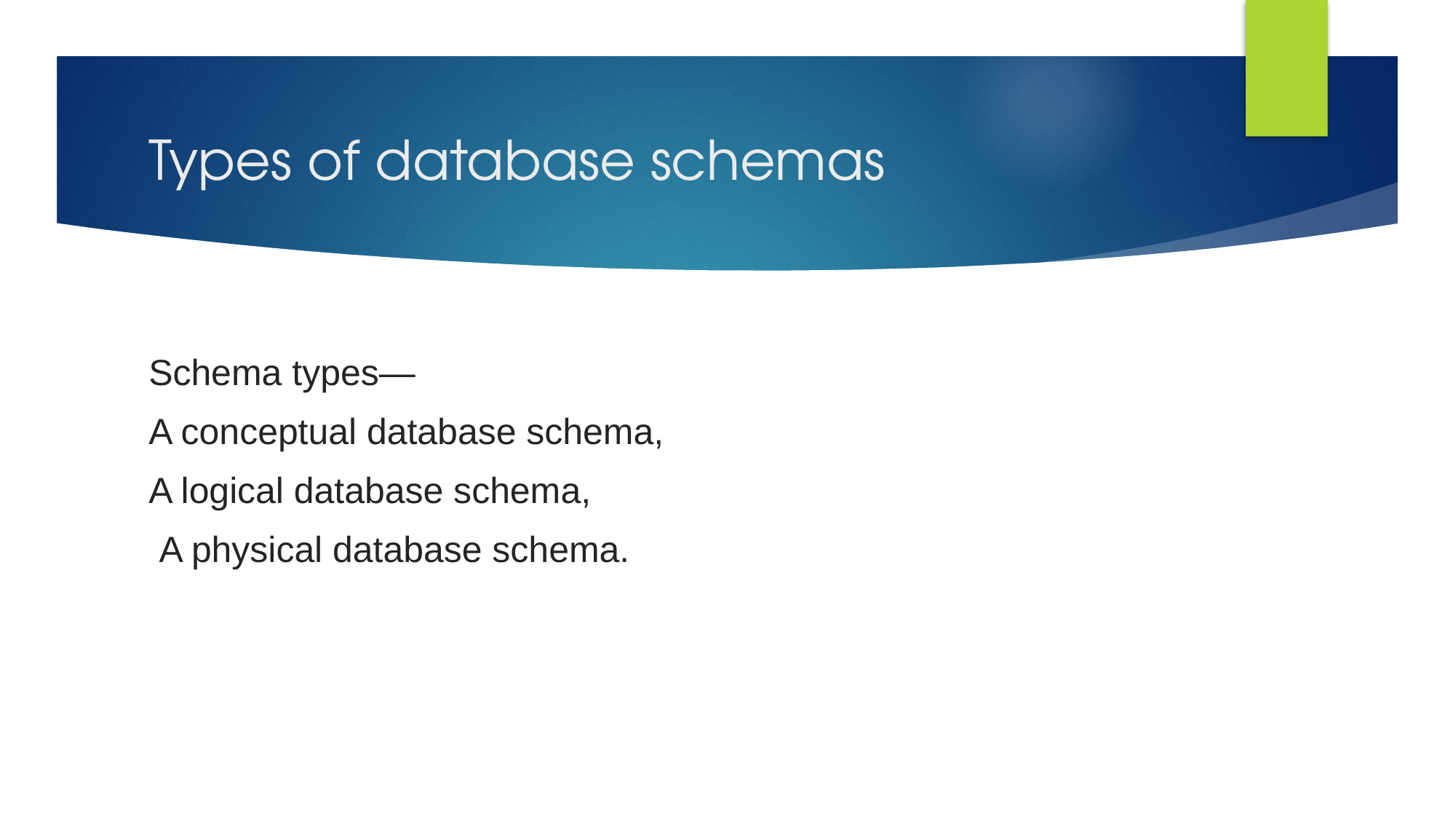

# Types of database schemas
Schema types—
A conceptual database schema,
A logical database schema,
 A physical database schema.